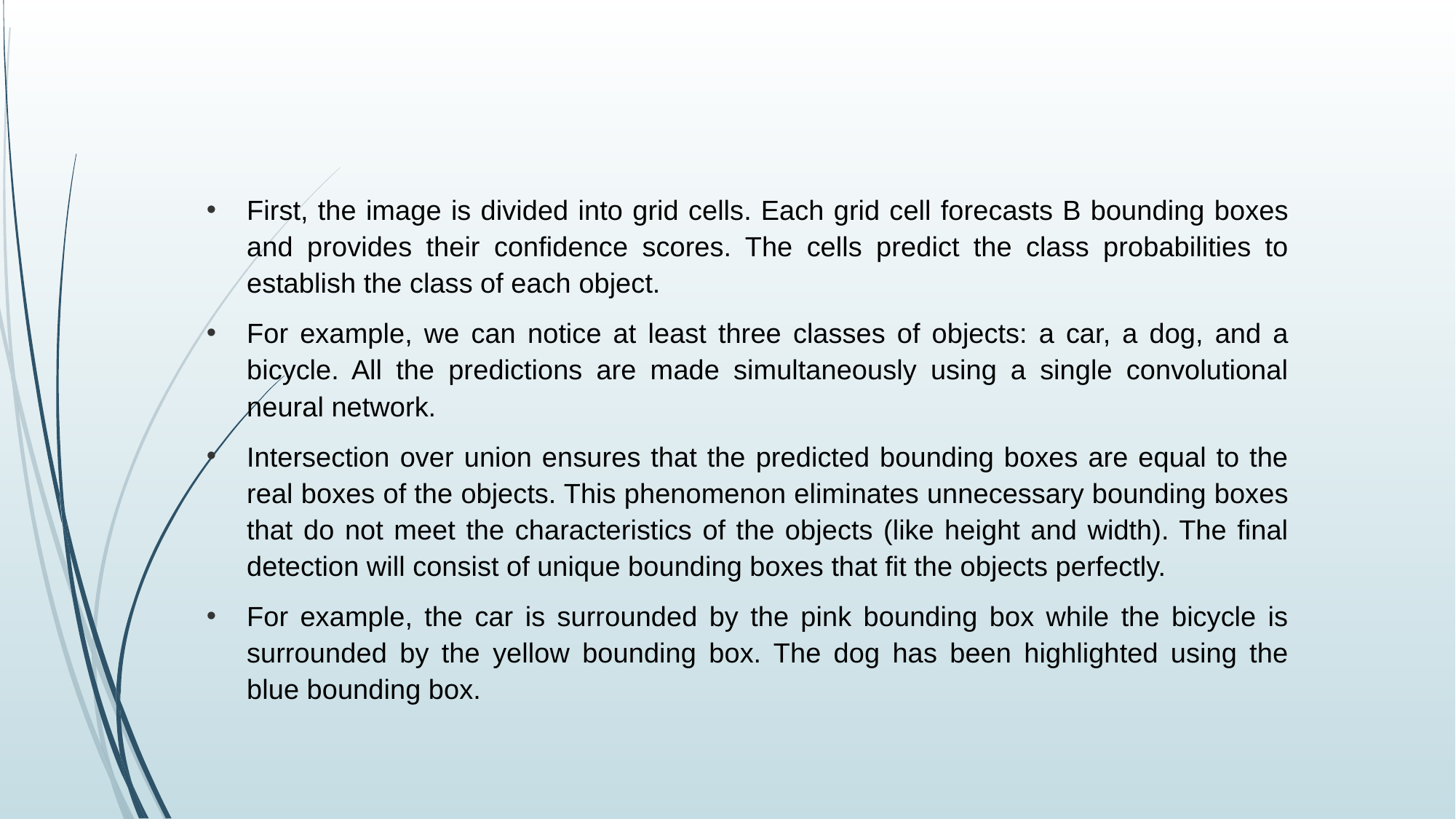

First, the image is divided into grid cells. Each grid cell forecasts B bounding boxes and provides their confidence scores. The cells predict the class probabilities to establish the class of each object.
For example, we can notice at least three classes of objects: a car, a dog, and a bicycle. All the predictions are made simultaneously using a single convolutional neural network.
Intersection over union ensures that the predicted bounding boxes are equal to the real boxes of the objects. This phenomenon eliminates unnecessary bounding boxes that do not meet the characteristics of the objects (like height and width). The final detection will consist of unique bounding boxes that fit the objects perfectly.
For example, the car is surrounded by the pink bounding box while the bicycle is surrounded by the yellow bounding box. The dog has been highlighted using the blue bounding box.